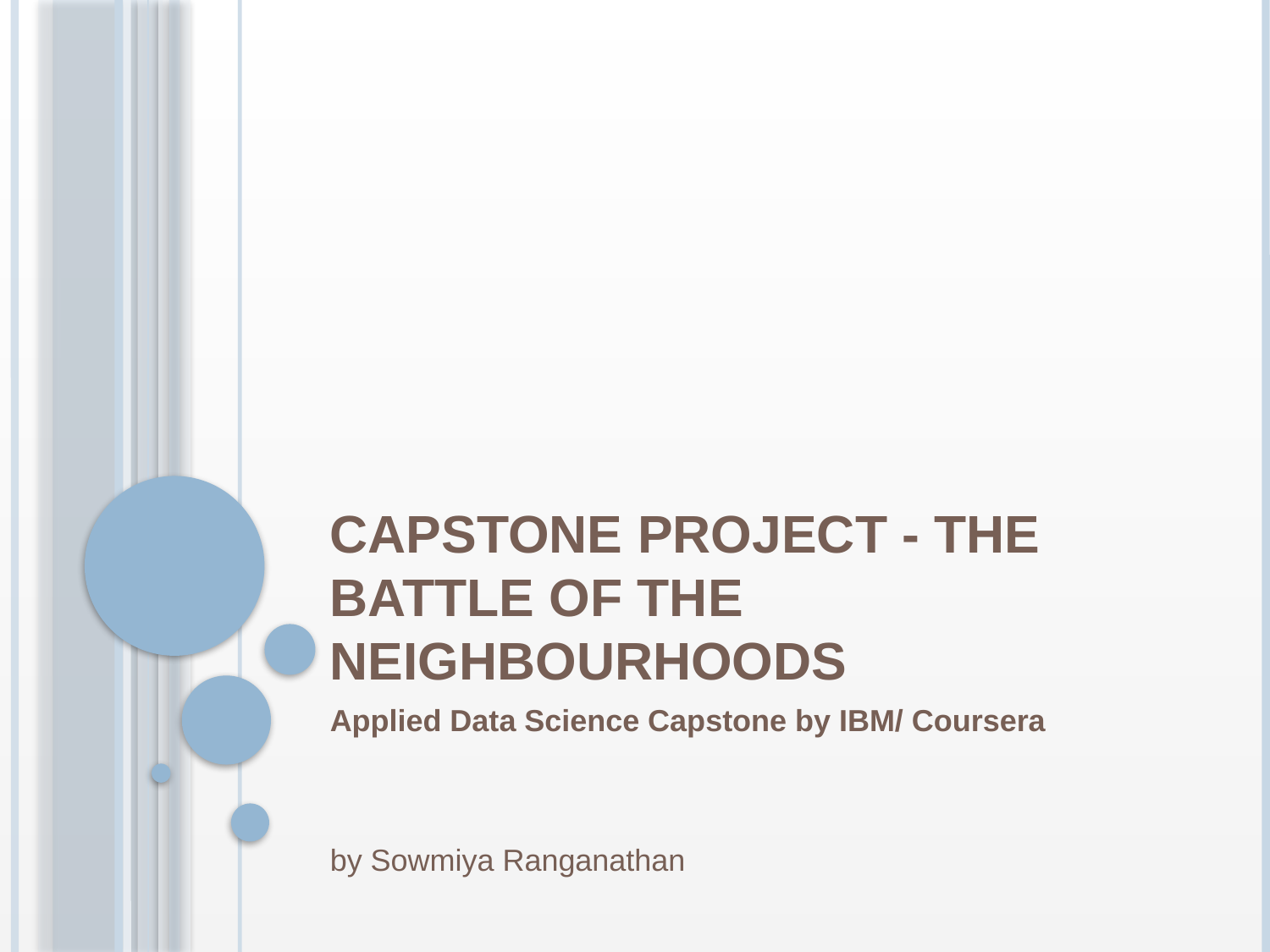

# Capstone Project - The Battle of the Neighbourhoods
Applied Data Science Capstone by IBM/ Coursera

by Sowmiya Ranganathan